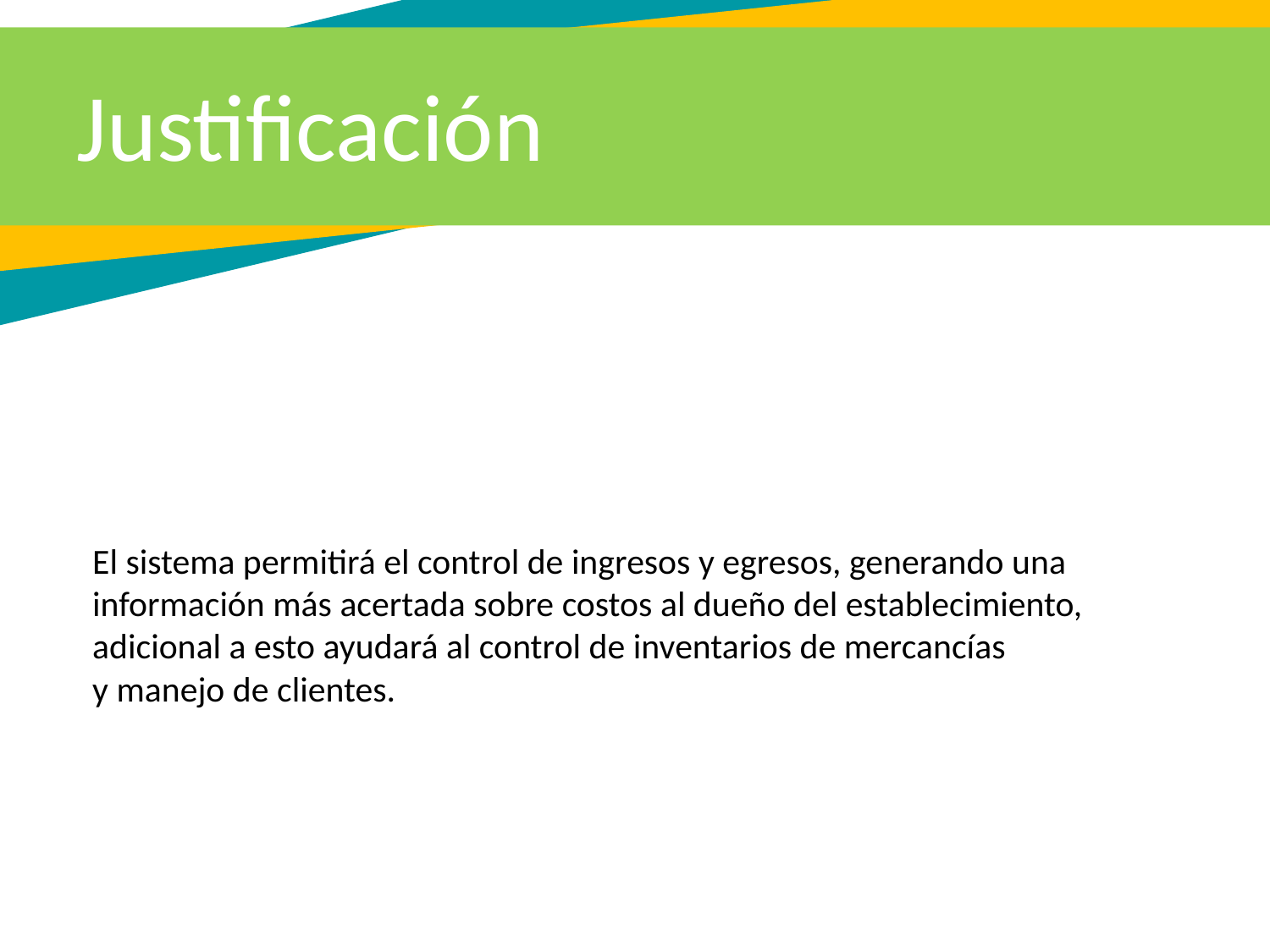

Justificación

El sistema permitirá el control de ingresos y egresos, generando una información más acertada sobre costos al dueño del establecimiento, adicional a esto ayudará al control de inventarios de mercancías y manejo de clientes.